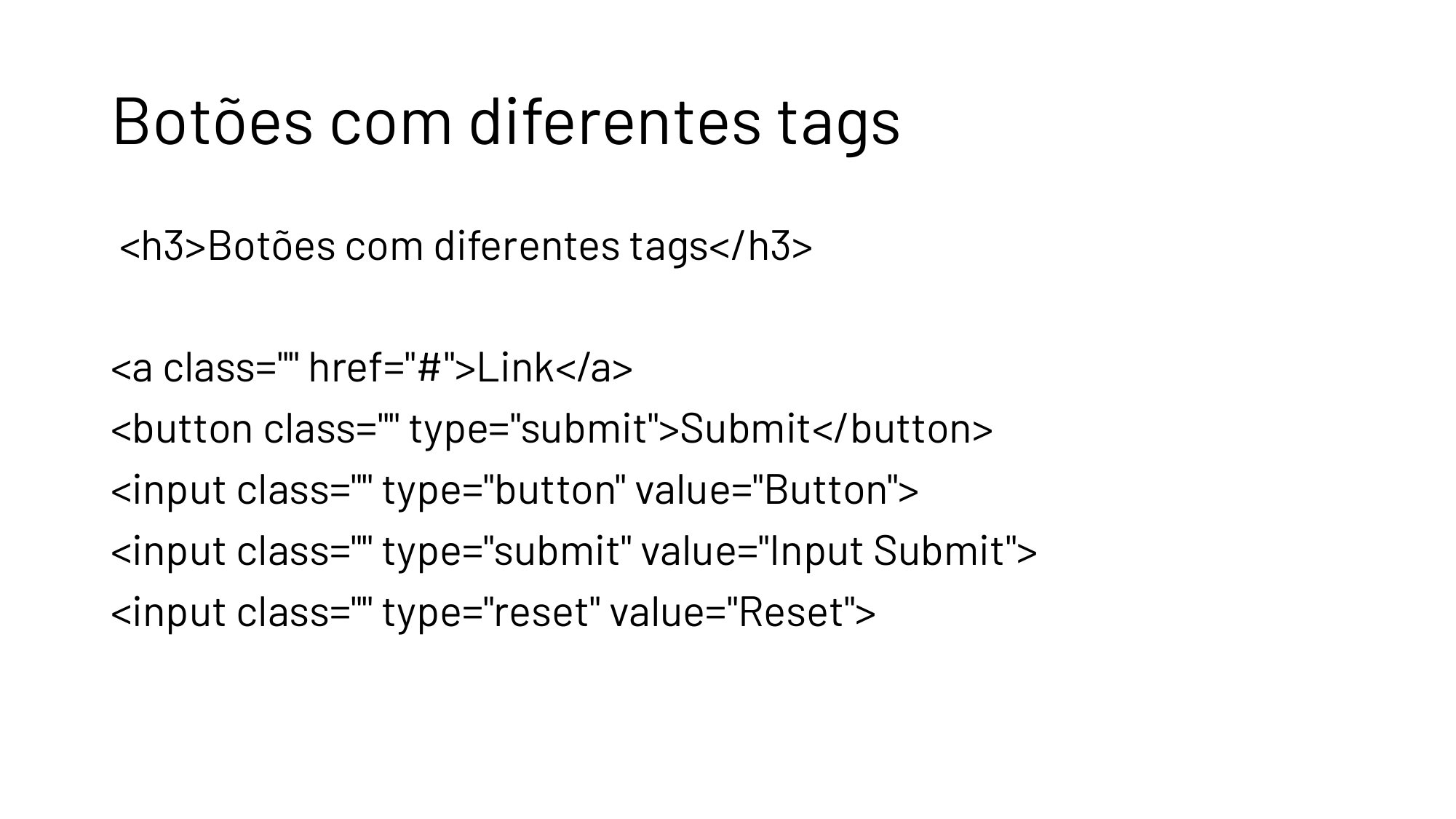

# Botões com diferentes tags
 <h3>Botões com diferentes tags</h3>

<a class="" href="#">Link</a>
<button class="" type="submit">Submit</button>
<input class="" type="button" value="Button">
<input class="" type="submit" value="Input Submit">
<input class="" type="reset" value="Reset">